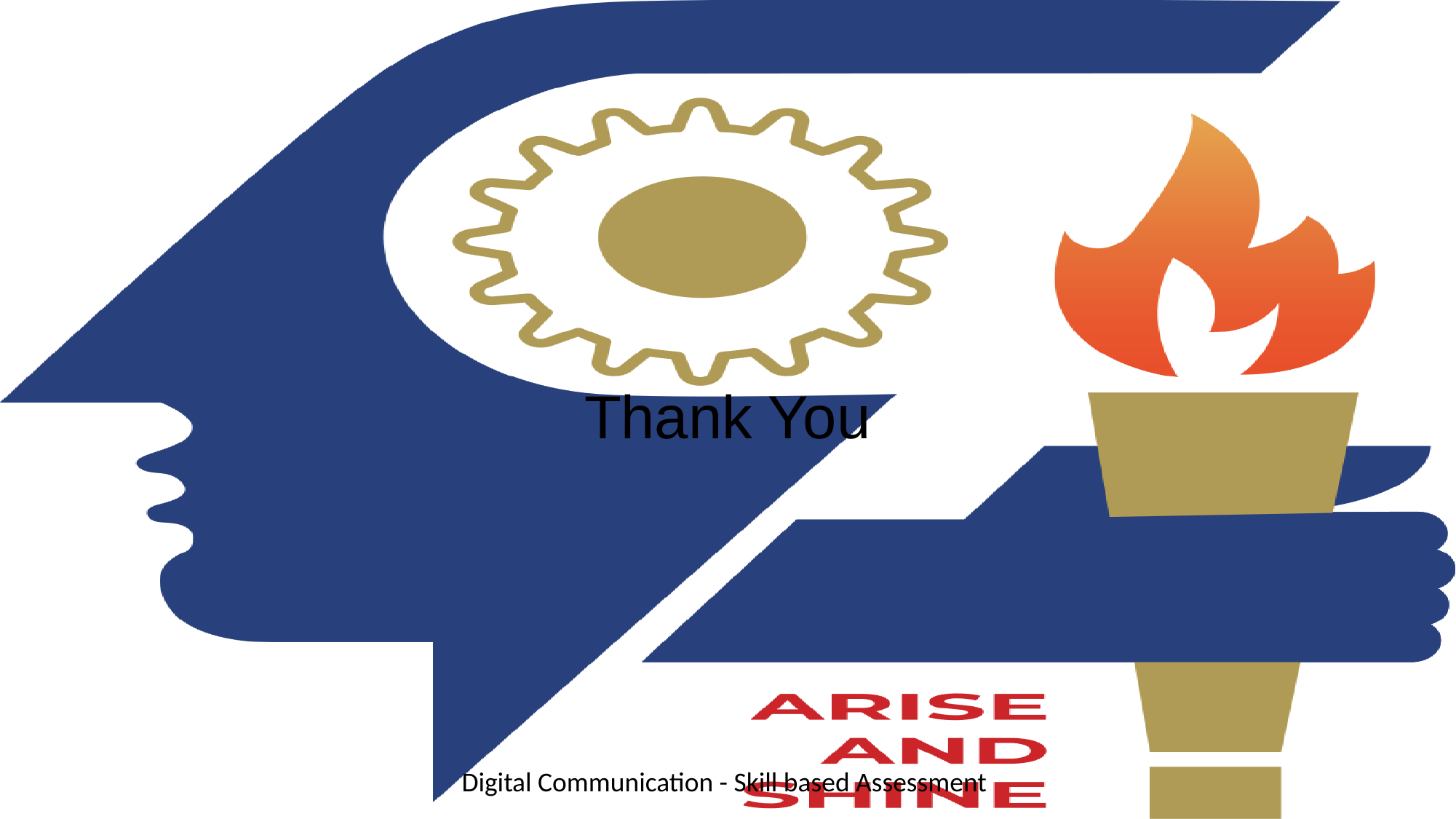

# Thank You
Digital Communication - Skill based Assessment